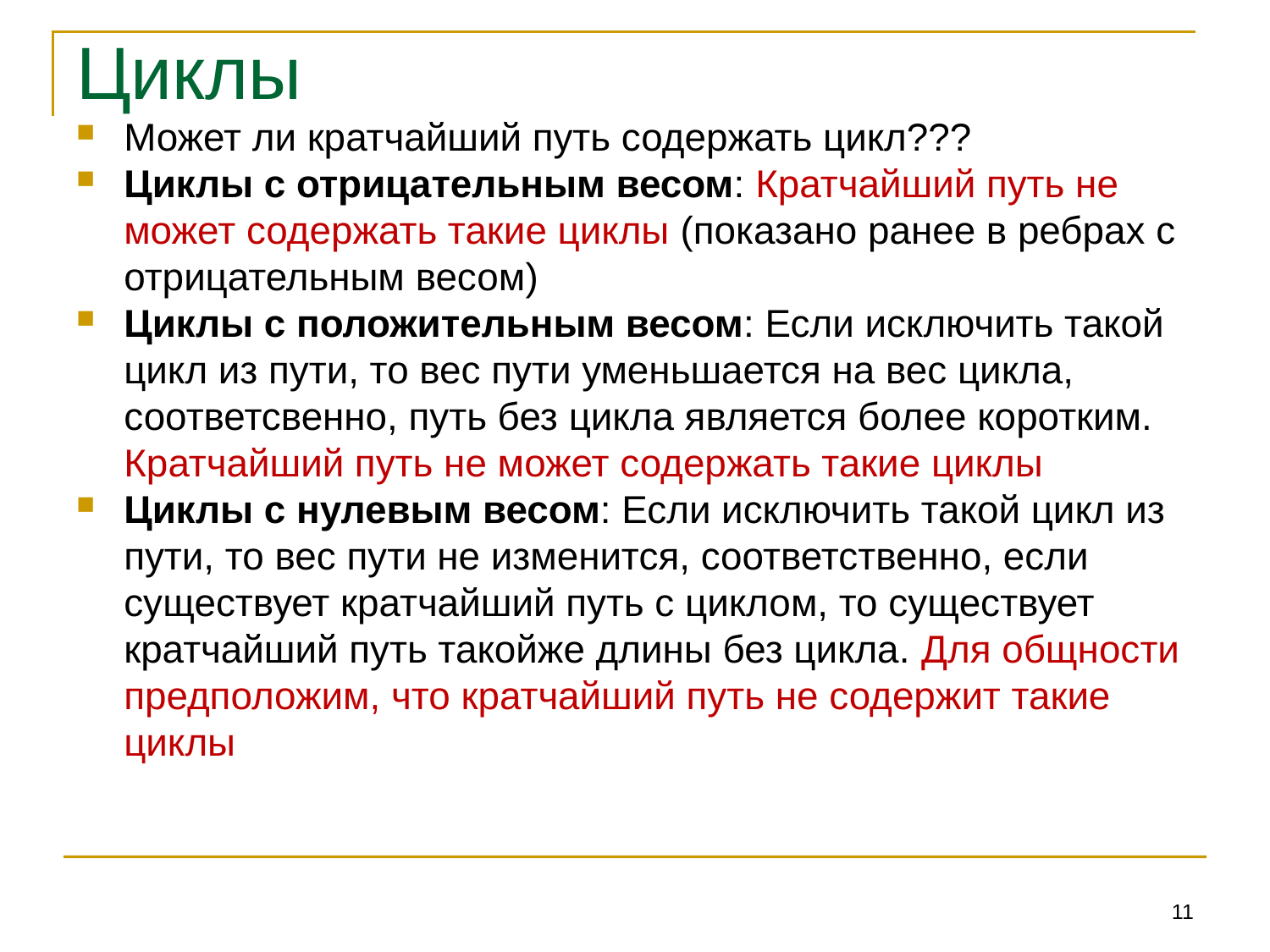

# Циклы
Может ли кратчайший путь содержать цикл???
Циклы с отрицательным весом: Кратчайший путь не может содержать такие циклы (показано ранее в ребрах с отрицательным весом)
Циклы с положительным весом: Если исключить такой цикл из пути, то вес пути уменьшается на вес цикла, соответсвенно, путь без цикла является более коротким. Кратчайший путь не может содержать такие циклы
Циклы с нулевым весом: Если исключить такой цикл из пути, то вес пути не изменится, соответственно, если существует кратчайший путь с циклом, то существует кратчайший путь такойже длины без цикла. Для общности предположим, что кратчайший путь не содержит такие циклы
11